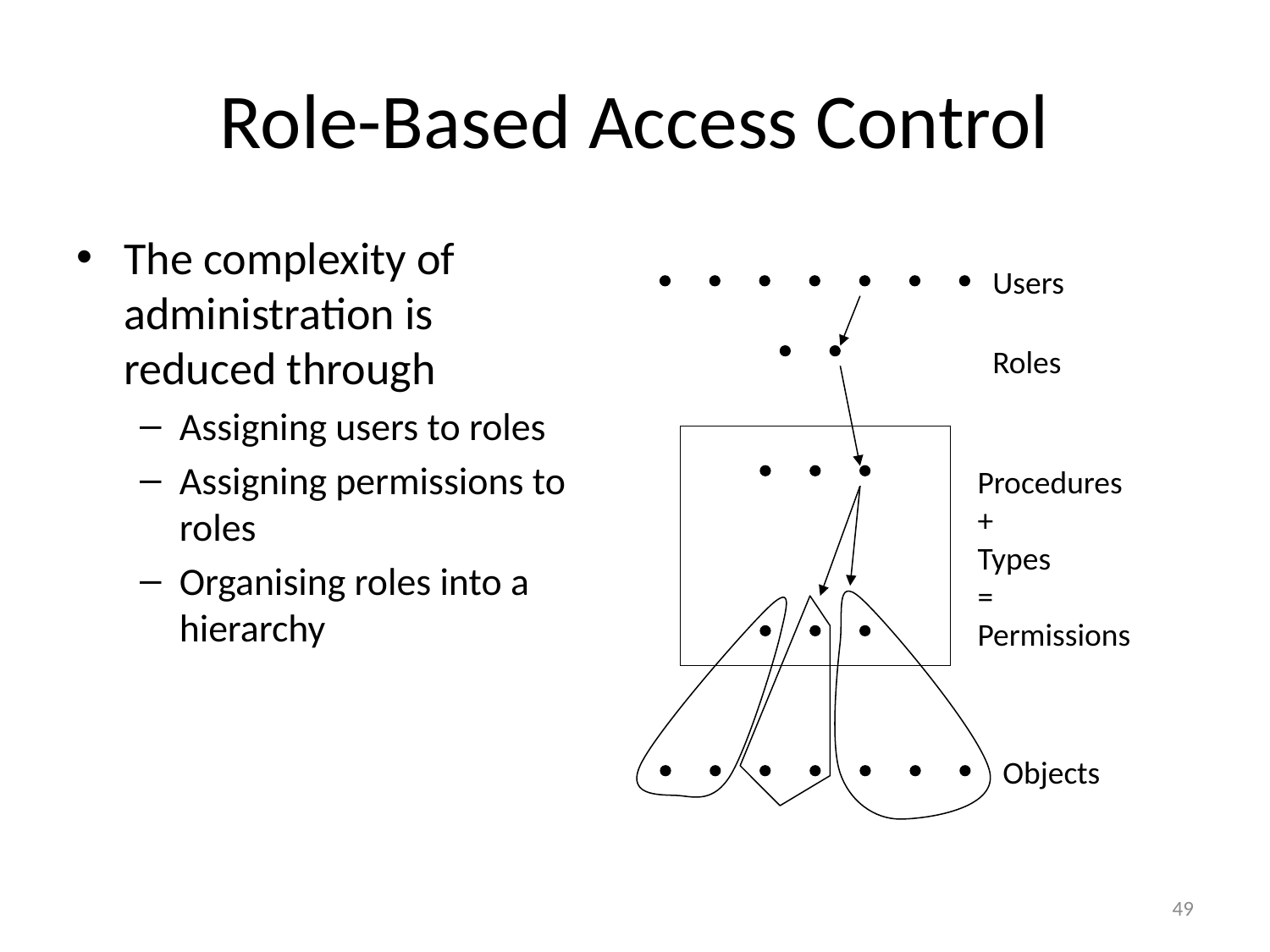

# Role-Based Access Control
The complexity of administration is reduced through
Assigning users to roles
Assigning permissions to roles
Organising roles into a hierarchy
Users

Roles

Procedures
+
Types
=
Permissions

Objects

49